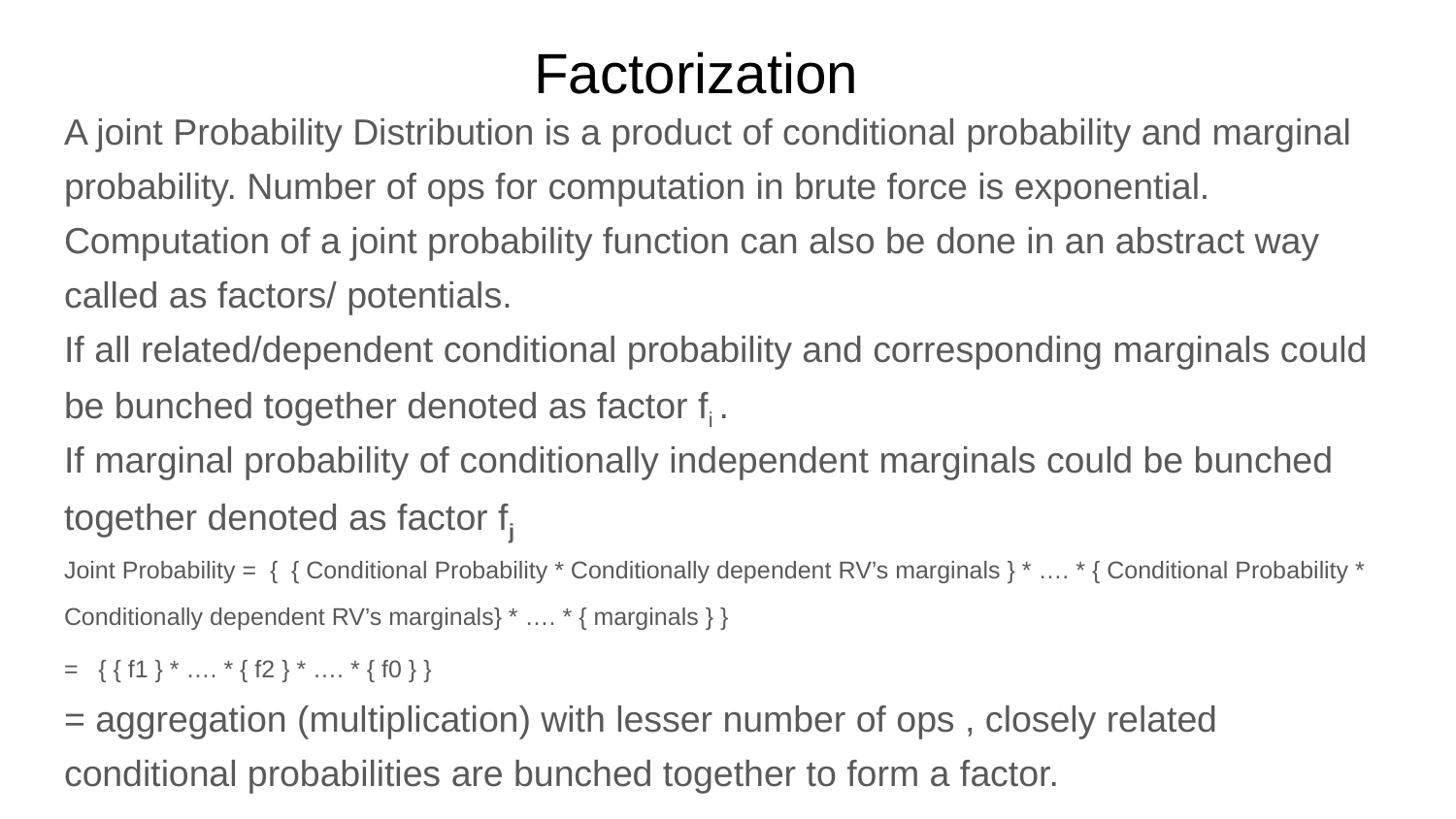

# Factorization
A joint Probability Distribution is a product of conditional probability and marginal
probability. Number of ops for computation in brute force is exponential.
Computation of a joint probability function can also be done in an abstract way
called as factors/ potentials.
If all related/dependent conditional probability and corresponding marginals could
be bunched together denoted as factor fi .
If marginal probability of conditionally independent marginals could be bunched
together denoted as factor fj
Joint Probability =  {  { Conditional Probability * Conditionally dependent RV’s marginals } * …. * { Conditional Probability *
Conditionally dependent RV’s marginals} * …. * { marginals } }
=   { { f1 } * …. * { f2 } * …. * { f0 } }
= aggregation (multiplication) with lesser number of ops , closely related
conditional probabilities are bunched together to form a factor.